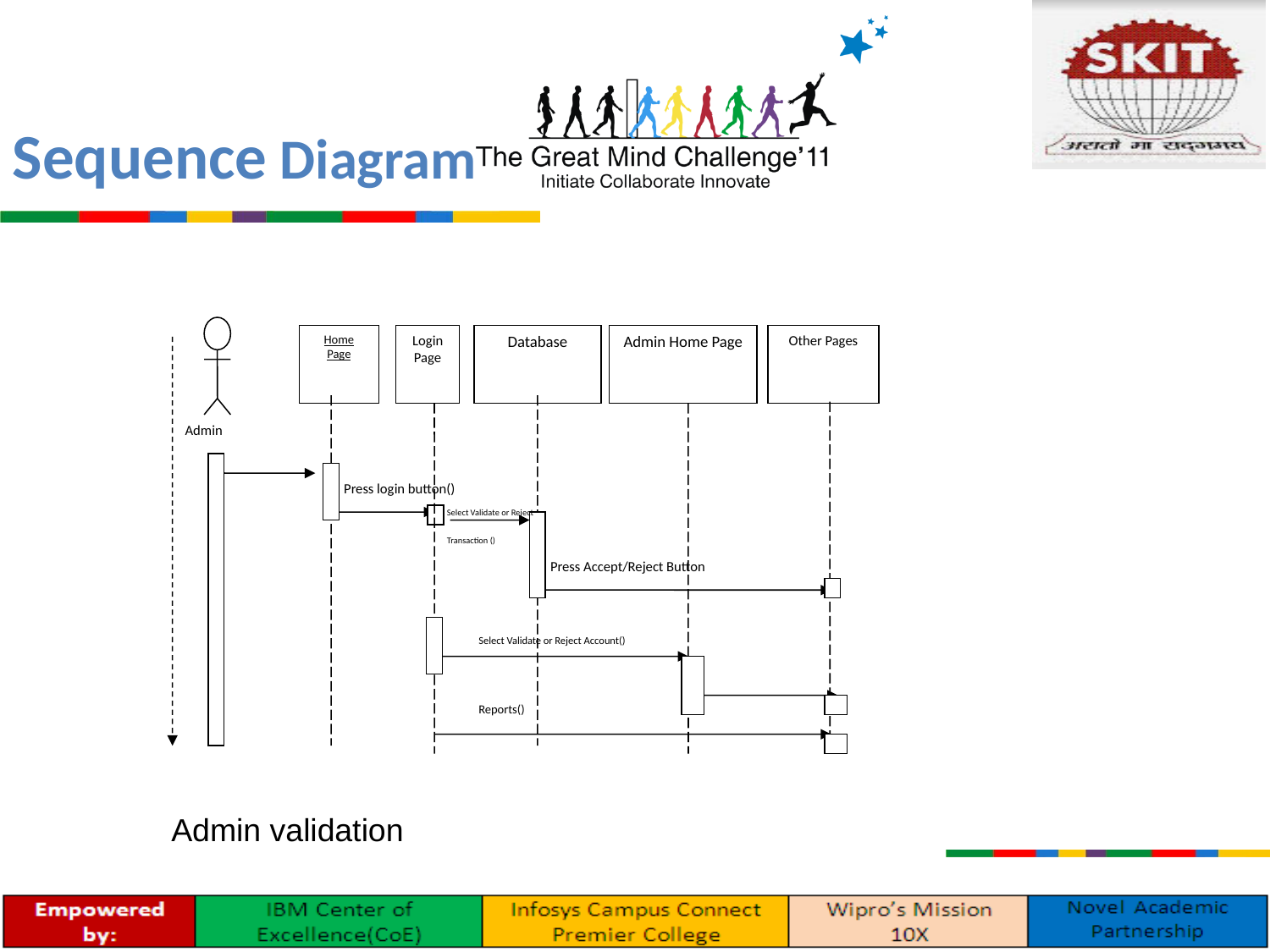

Sequence Diagram

Home Page
Database
Other Pages

Admin

Press login button()

Press Accept/Reject Button

Login Page
Admin Home Page

Select Validate or Reject
Transaction ()

Select Validate or Reject Account()

Reports()

Admin validation